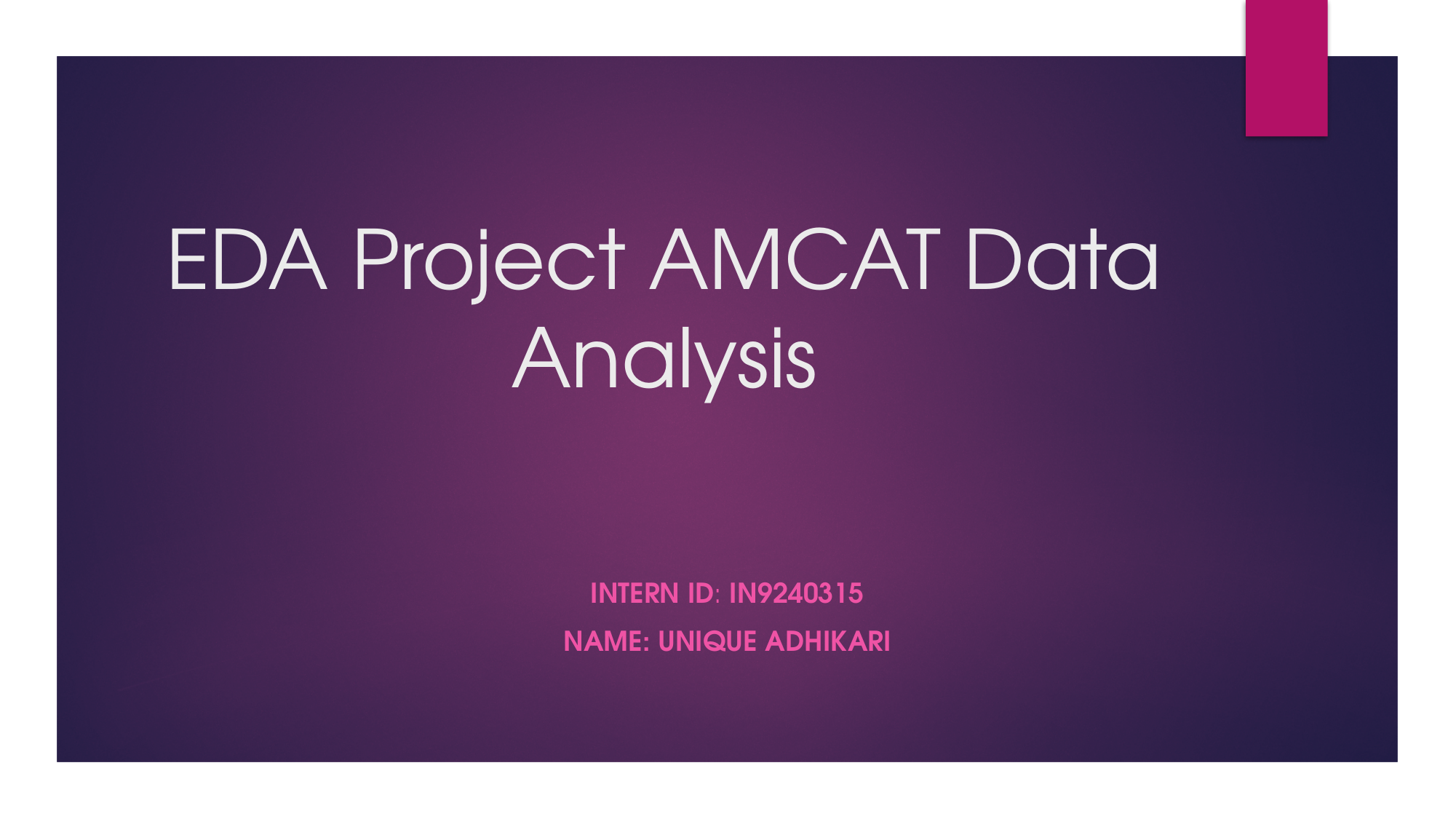

# EDA Project AMCAT Data Analysis
Intern ID: IN9240315
Name: Unique Adhikari